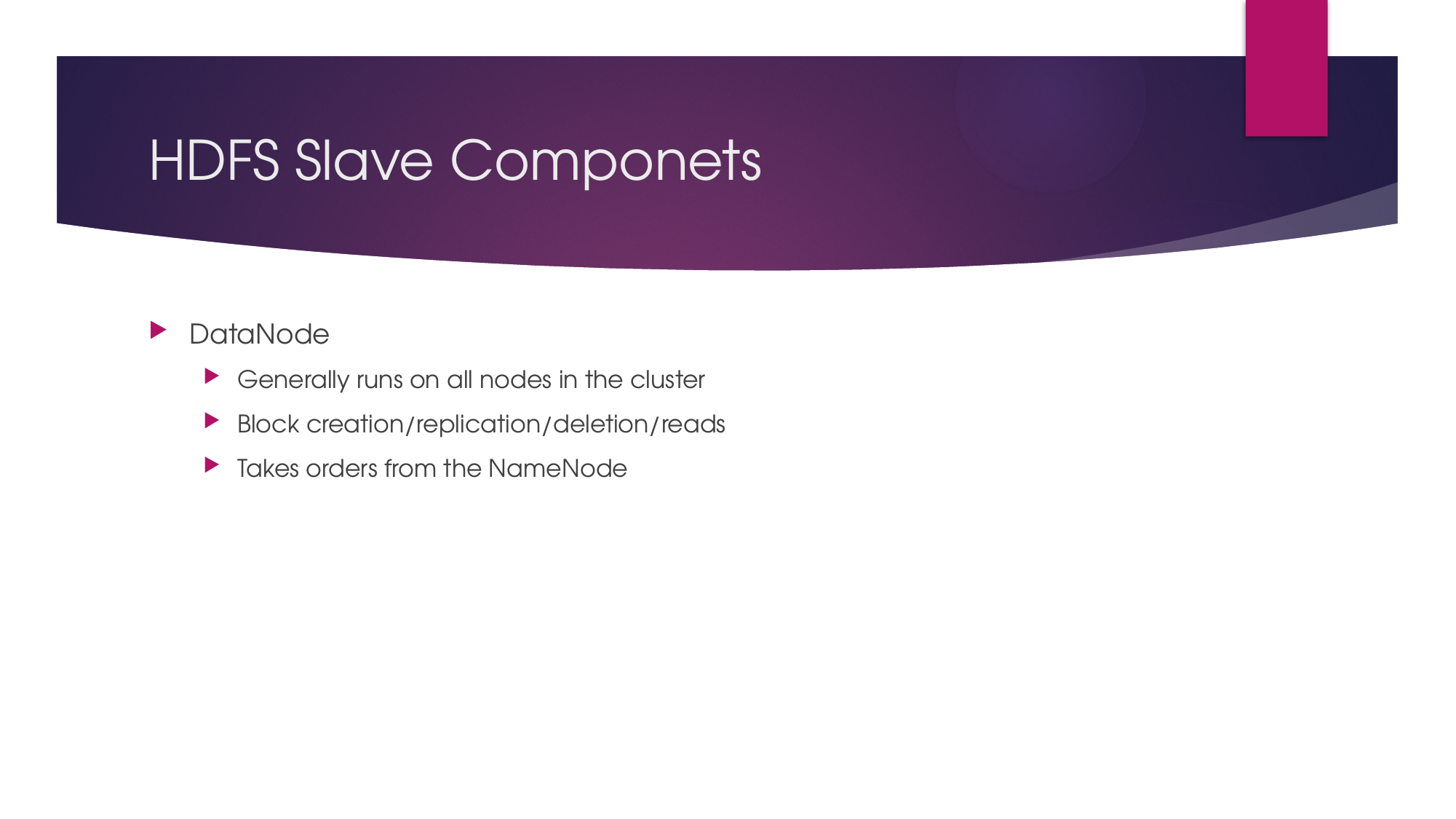

# HDFS Slave Componets
DataNode
Generally runs on all nodes in the cluster
Block creation/replication/deletion/reads
Takes orders from the NameNode